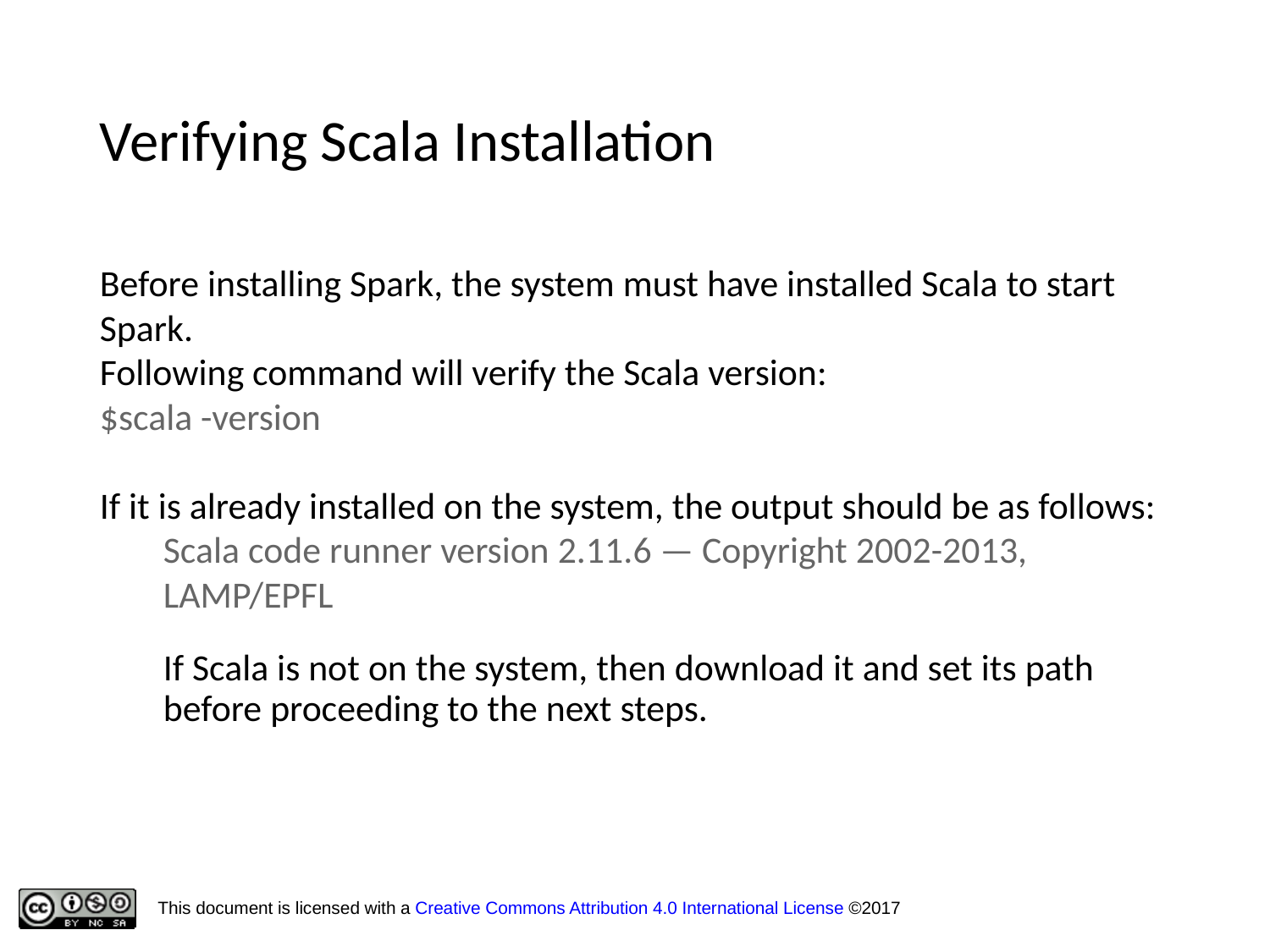

Verifying Scala Installation
Before installing Spark, the system must have installed Scala to start Spark.
Following command will verify the Scala version:
$scala -version

If it is already installed on the system, the output should be as follows:
Scala code runner version 2.11.6 — Copyright 2002-2013, LAMP/EPFL

If Scala is not on the system, then download it and set its path before proceeding to the next steps.